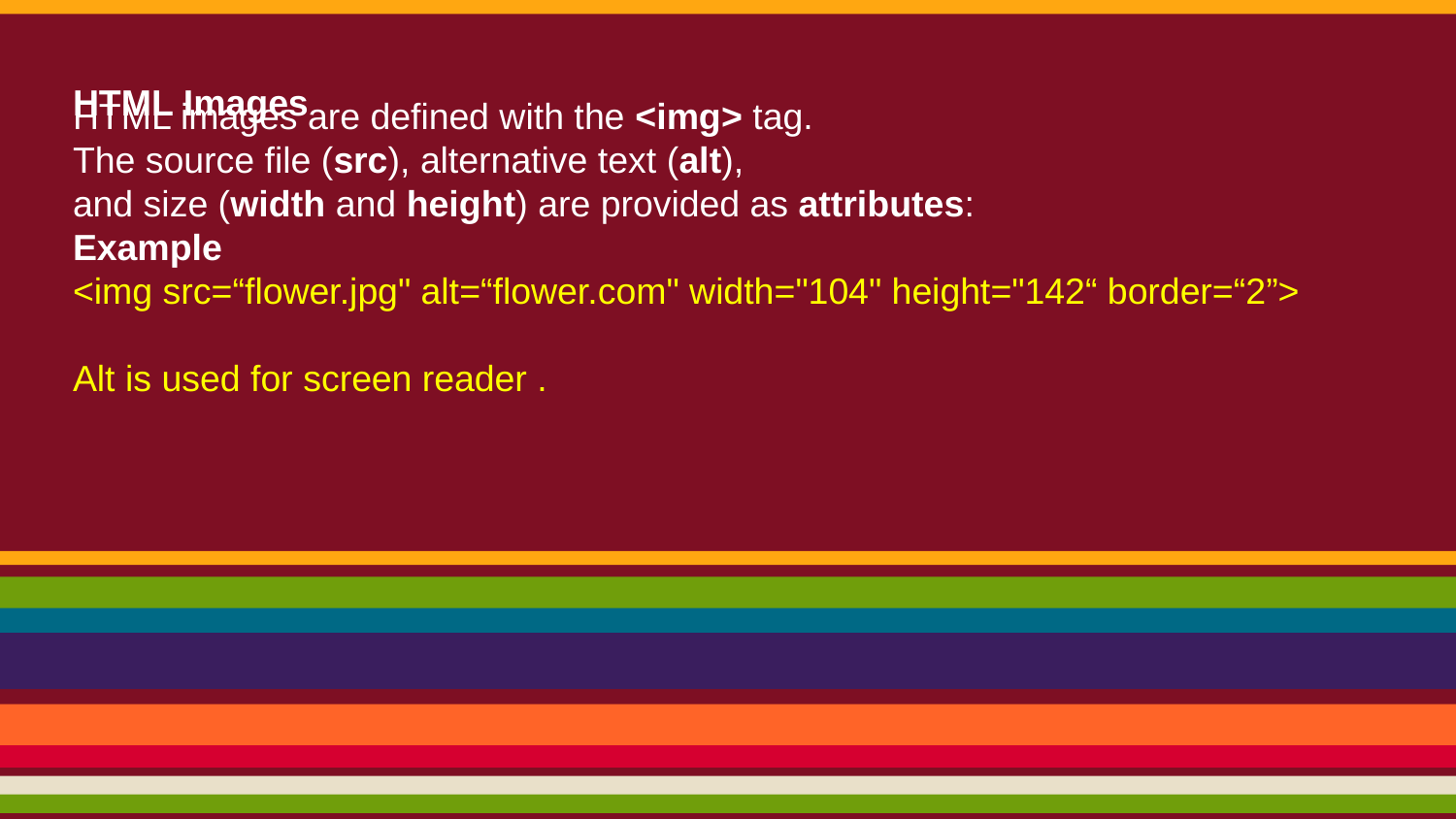

# HTML Images
HTML images are defined with the <img> tag.
The source file (src), alternative text (alt),
and size (width and height) are provided as attributes:
Example
<img src=“flower.jpg" alt=“flower.com" width="104" height="142“ border=“2”>

Alt is used for screen reader .